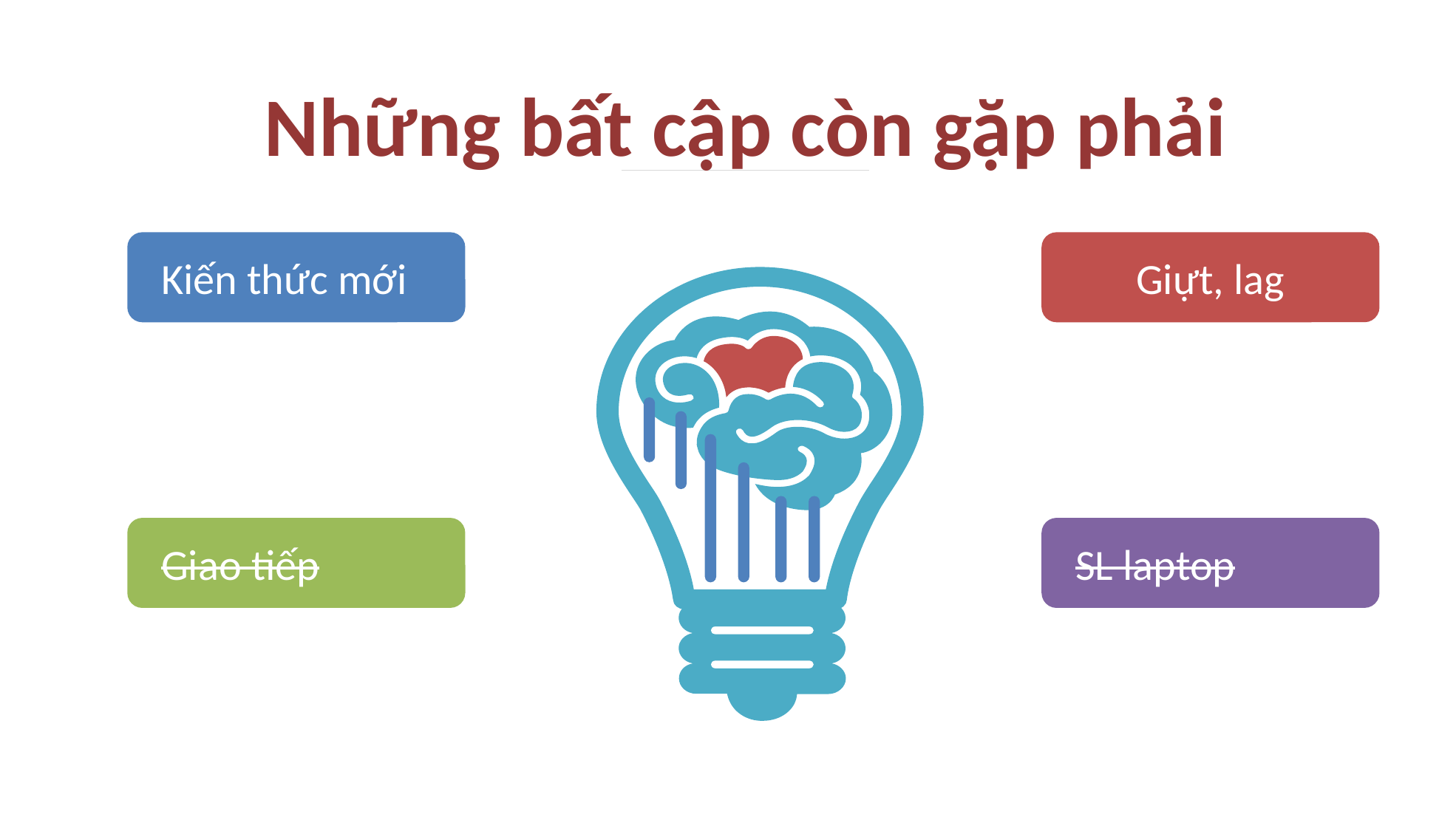

# Những bất cập còn gặp phải
Kiến thức mới
Giựt, lag

Giao tiếp
SL laptop